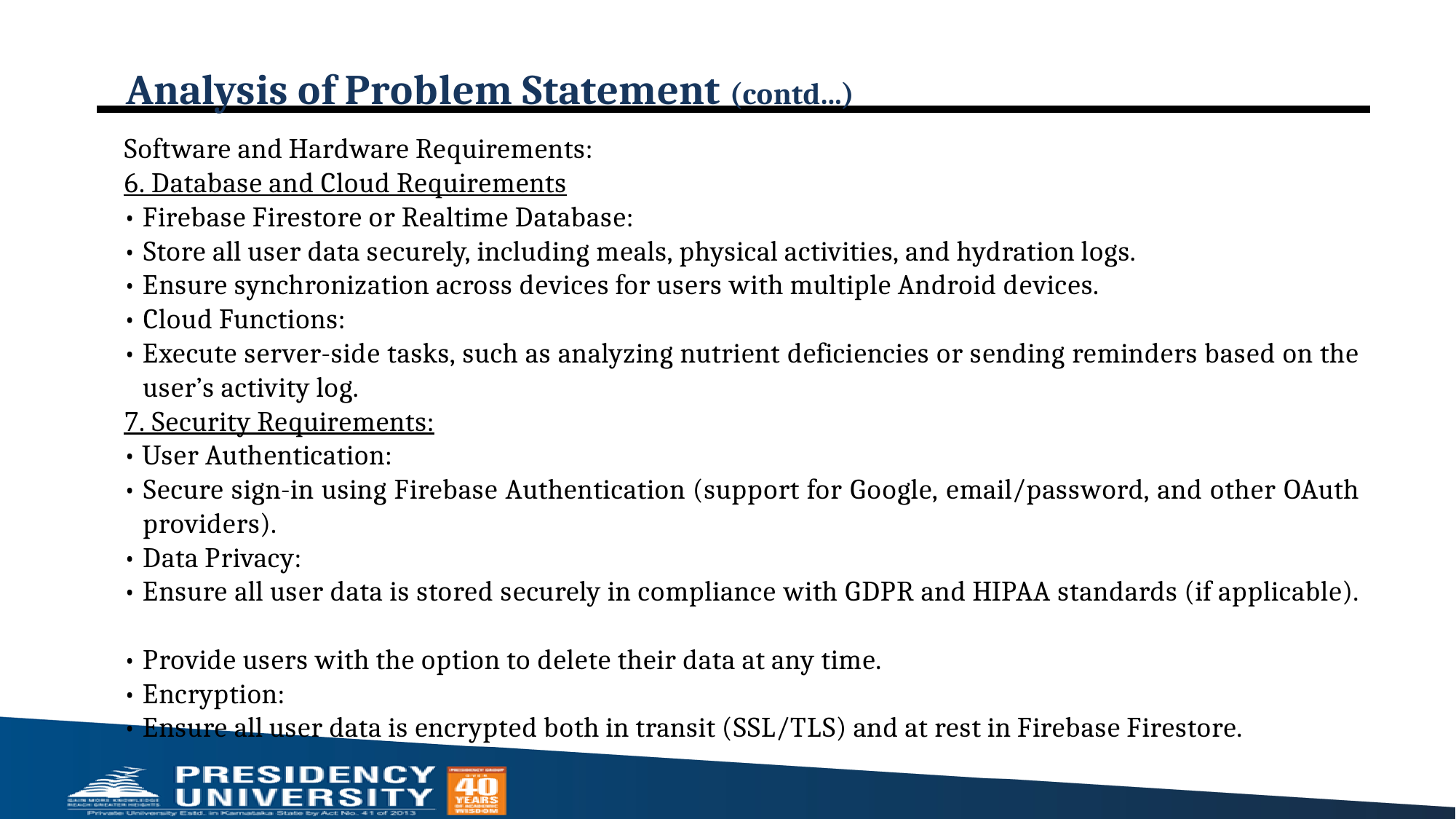

# Analysis of Problem Statement (contd...)
Software and Hardware Requirements:
6. Database and Cloud Requirements
•	Firebase Firestore or Realtime Database:
•	Store all user data securely, including meals, physical activities, and hydration logs.
•	Ensure synchronization across devices for users with multiple Android devices.
•	Cloud Functions:
•	Execute server-side tasks, such as analyzing nutrient deficiencies or sending reminders based on the user’s activity log.
7. Security Requirements:
•	User Authentication:
•	Secure sign-in using Firebase Authentication (support for Google, email/password, and other OAuth providers).
•	Data Privacy:
•	Ensure all user data is stored securely in compliance with GDPR and HIPAA standards (if applicable).
•	Provide users with the option to delete their data at any time.
•	Encryption:
•	Ensure all user data is encrypted both in transit (SSL/TLS) and at rest in Firebase Firestore.